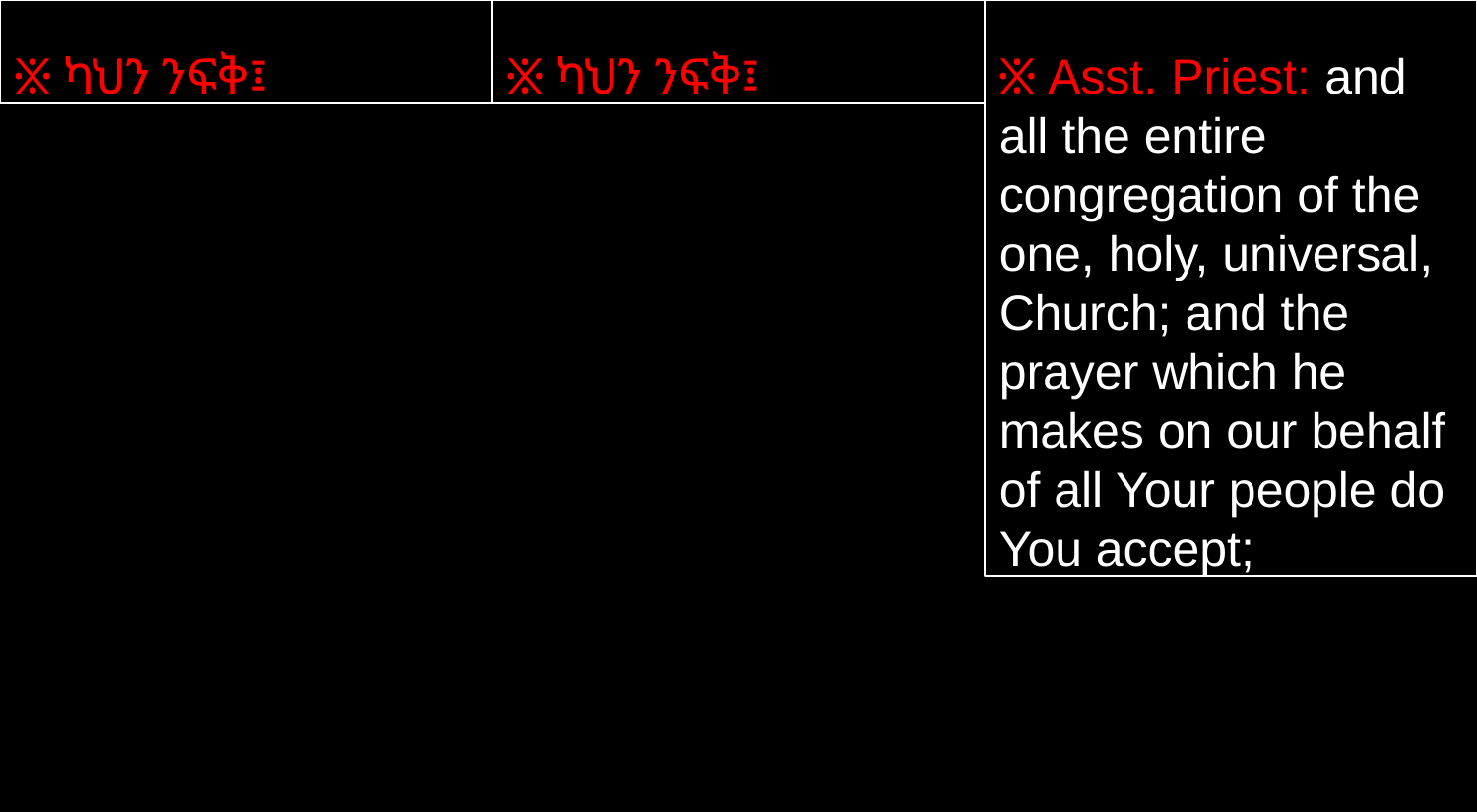

፠ ካህን ንፍቅ፤

፠ ካህን ንፍቅ፤

፠ Asst. Priest: and all the entire congregation of the one, holy, universal, Church; and the prayer which he makes on our behalf of all Your people do You accept;